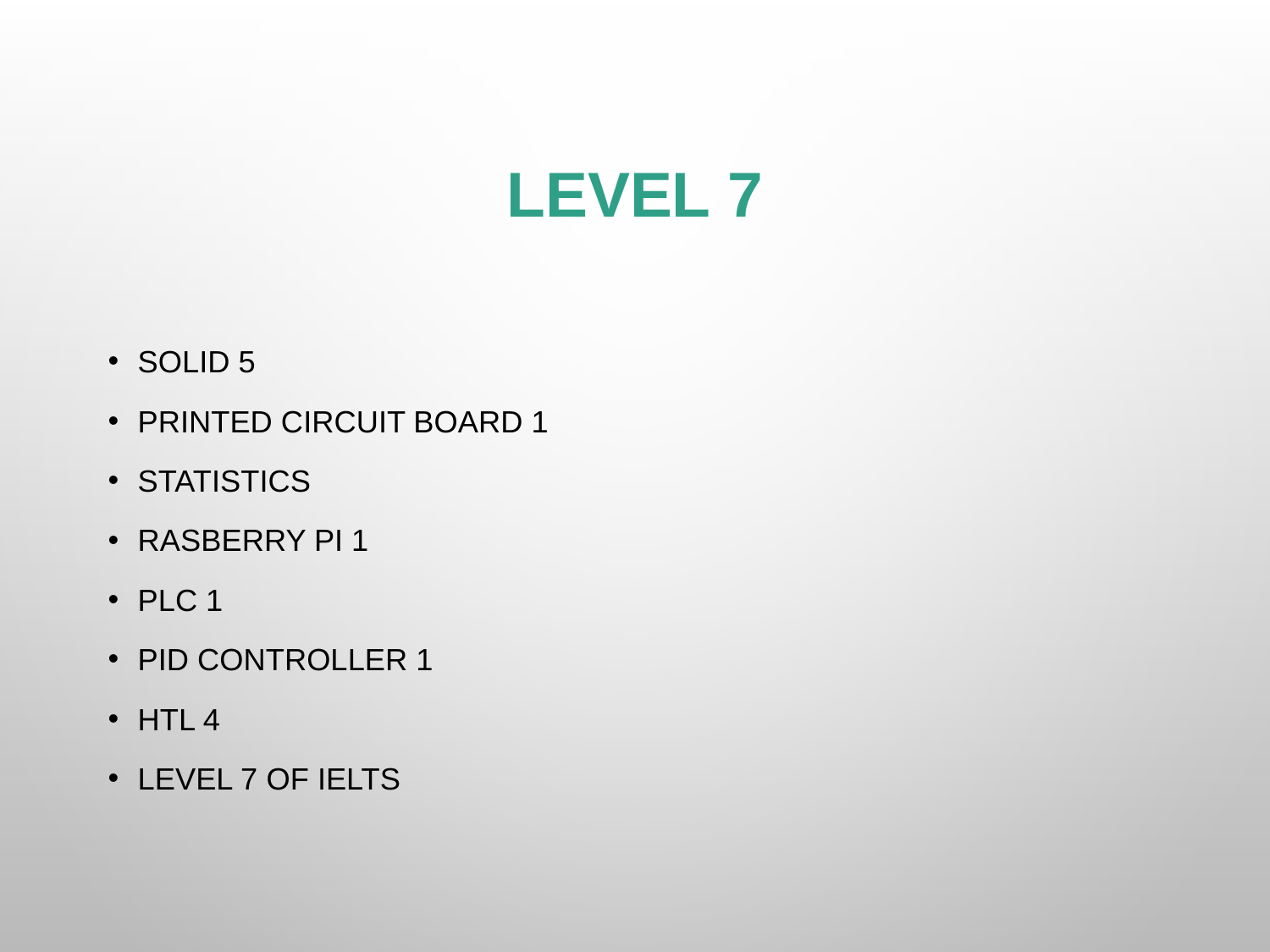

# Level 7
Solid 5
Printed Circuit Board 1
Statistics
Rasberry pi 1
PLC 1
PID Controller 1
HTL 4
Level 7 of Ielts